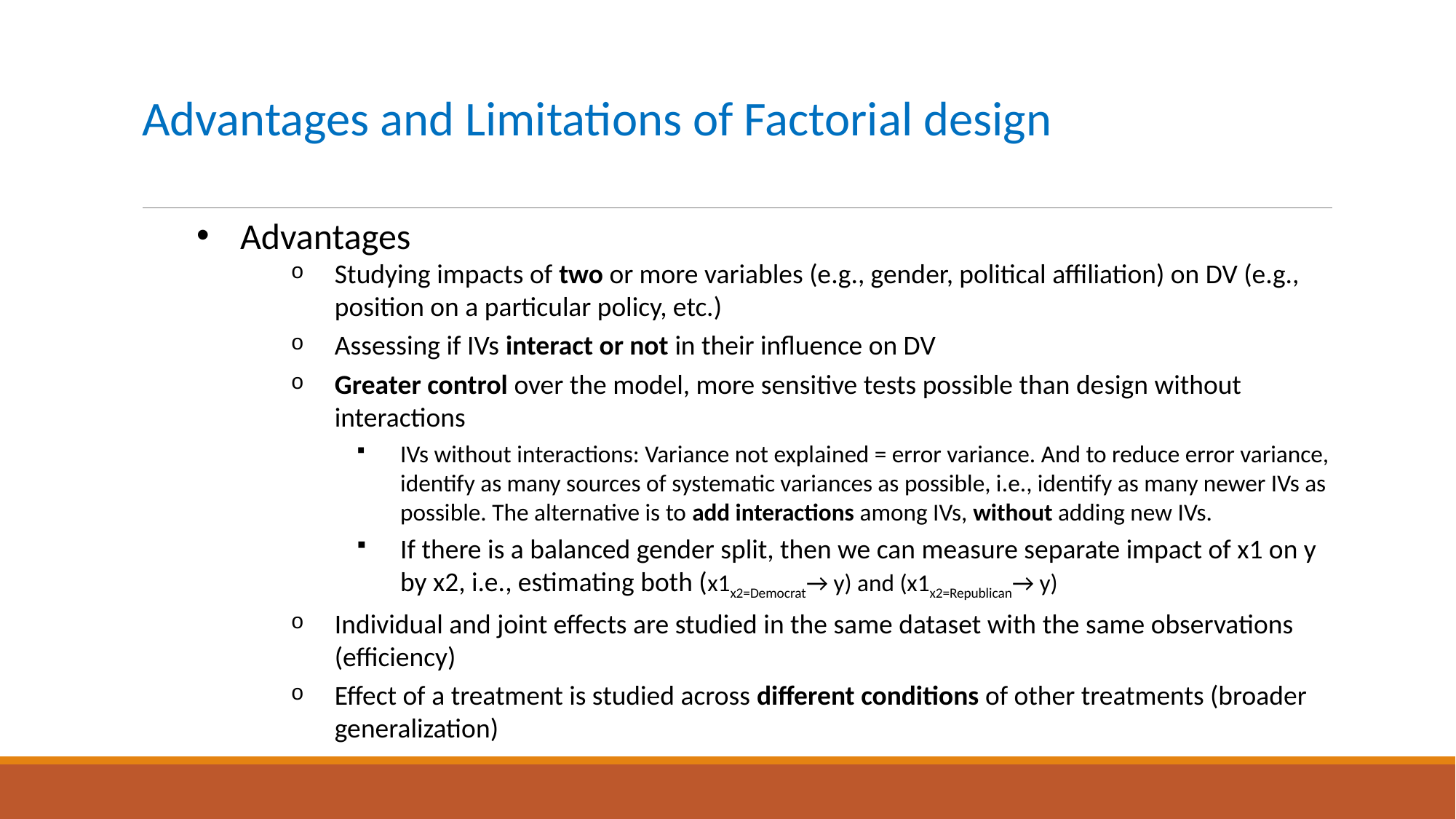

# Advantages and Limitations of Factorial design
Advantages
Studying impacts of two or more variables (e.g., gender, political affiliation) on DV (e.g., position on a particular policy, etc.)
Assessing if IVs interact or not in their influence on DV
Greater control over the model, more sensitive tests possible than design without interactions
IVs without interactions: Variance not explained = error variance. And to reduce error variance, identify as many sources of systematic variances as possible, i.e., identify as many newer IVs as possible. The alternative is to add interactions among IVs, without adding new IVs.
If there is a balanced gender split, then we can measure separate impact of x1 on y by x2, i.e., estimating both (x1x2=Democrat→ y) and (x1x2=Republican→ y)
Individual and joint effects are studied in the same dataset with the same observations (efficiency)
Effect of a treatment is studied across different conditions of other treatments (broader generalization)